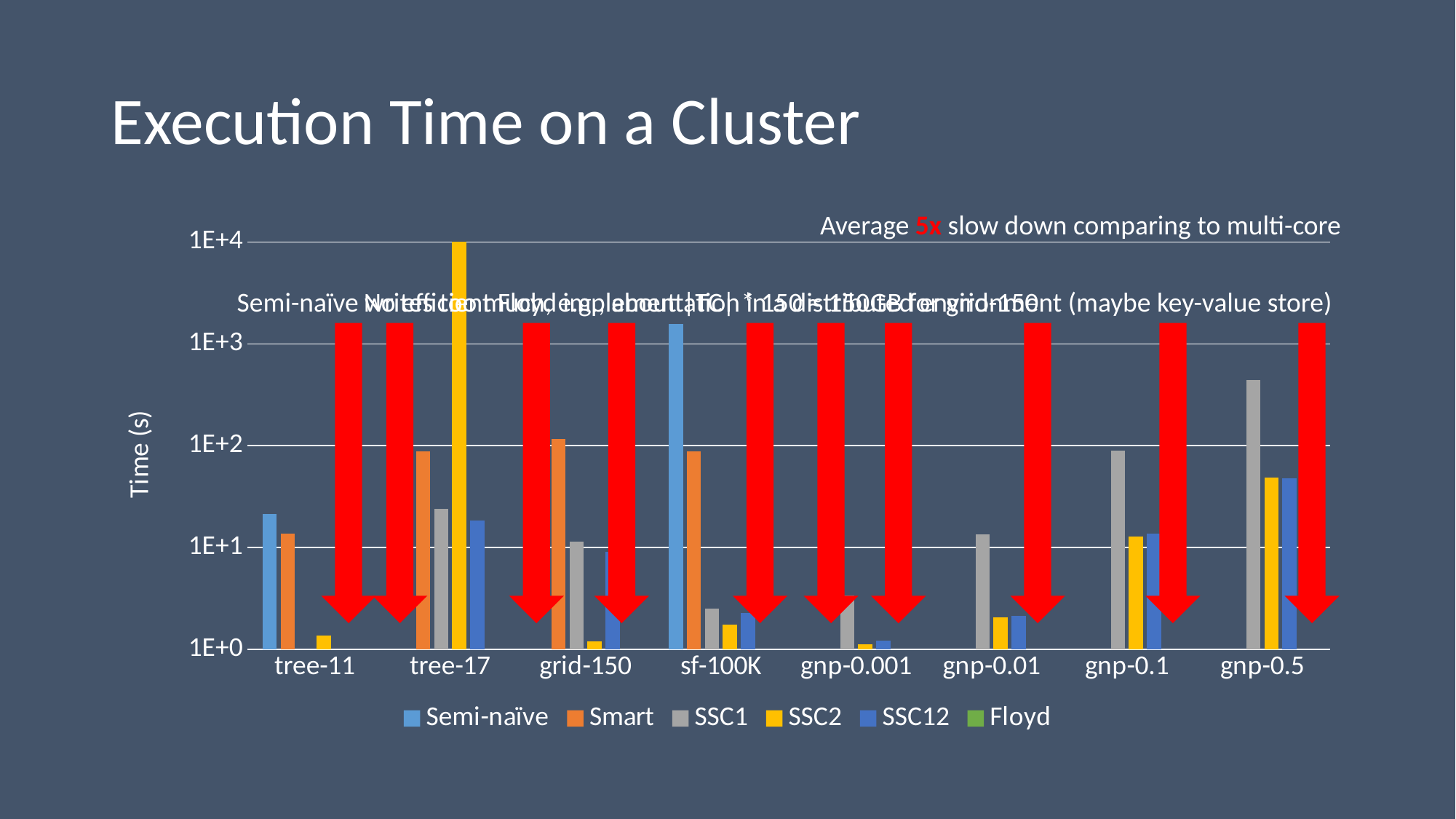

# Execution Time on a Cluster
Average 5x slow down comparing to multi-core

### Chart

| Category | Semi-naïve | Smart | SSC1 | SSC2 | SSC12 | Floyd |
|---|---|---|---|---|---|---|
| tree-11 | 21.392 | 13.735 | 0.862 | 1.363 | 0.885 | 0.0 |
| tree-17 | 0.0 | 88.599 | 24.148 | 10000.0 | 18.396 | 0.0 |
| grid-150 | 0.0 | 116.508 | 11.478 | 1.191 | 9.028 | 0.0 |
| sf-100K | 1576.258 | 87.324 | 2.502 | 1.751 | 2.28 | 0.0 |
| gnp-0.001 | 0.0 | 0.0 | 3.372 | 1.122 | 1.21 | 0.0 |
| gnp-0.01 | 0.0 | 0.0 | 13.556 | 2.079 | 2.138 | 0.0 |
| gnp-0.1 | 0.0 | 0.0 | 90.056 | 12.824 | 13.645 | 0.0 |
| gnp-0.5 | 0.0 | 0.0 | 443.86 | 48.631 | 48.065 | 0.0 |
Semi-naïve writes too much, e.g., about |TC| * 150 ≈ 150GB for grid-150
No efficient Floyd implementation in a distributed environment (maybe key-value store)